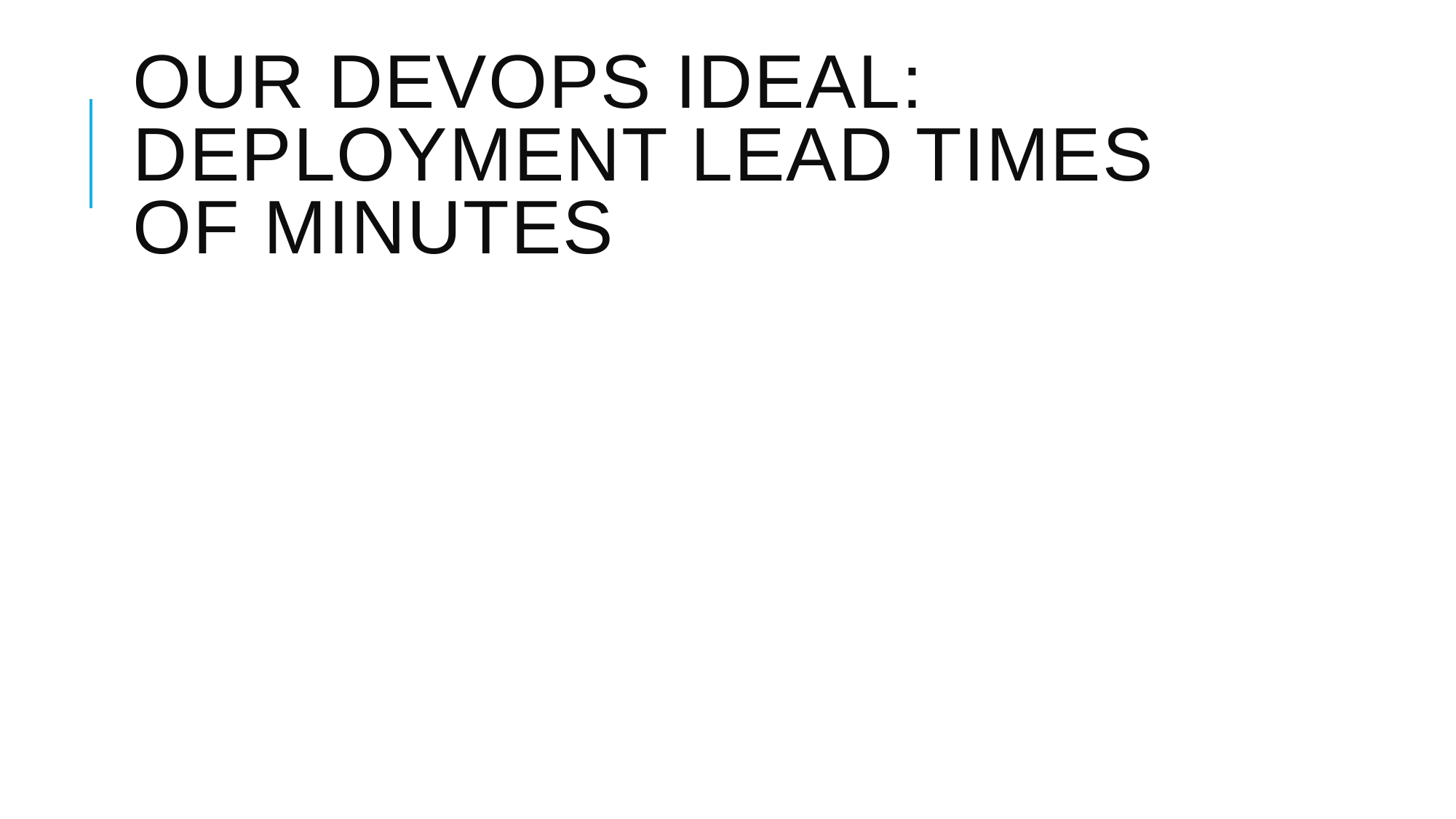

# Our DevOPS Ideal: Deployment Lead times of Minutes